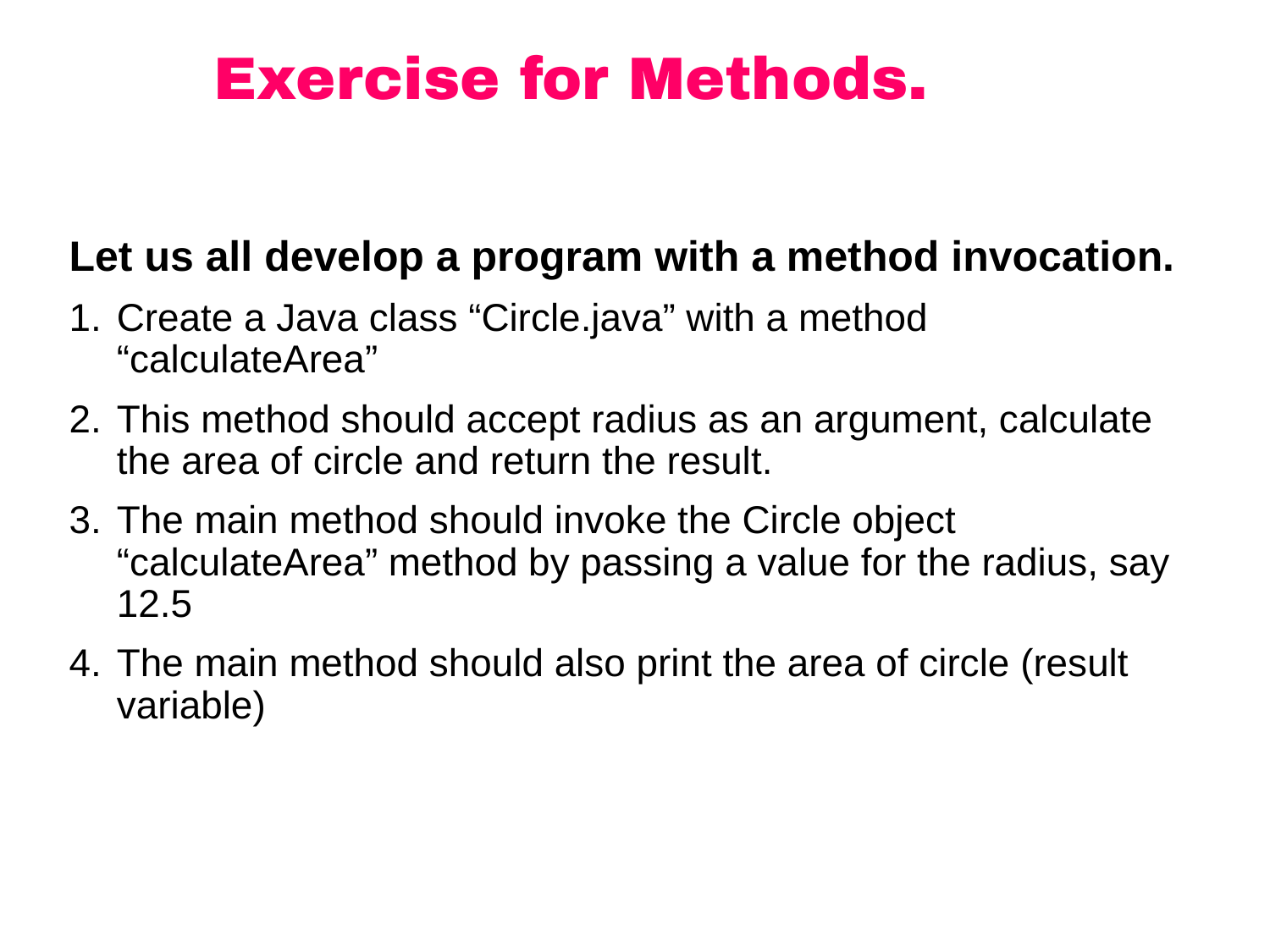

# Exercise for Methods.
Let us all develop a program with a method invocation.
Create a Java class “Circle.java” with a method “calculateArea”
This method should accept radius as an argument, calculate the area of circle and return the result.
The main method should invoke the Circle object “calculateArea” method by passing a value for the radius, say 12.5
The main method should also print the area of circle (result variable)